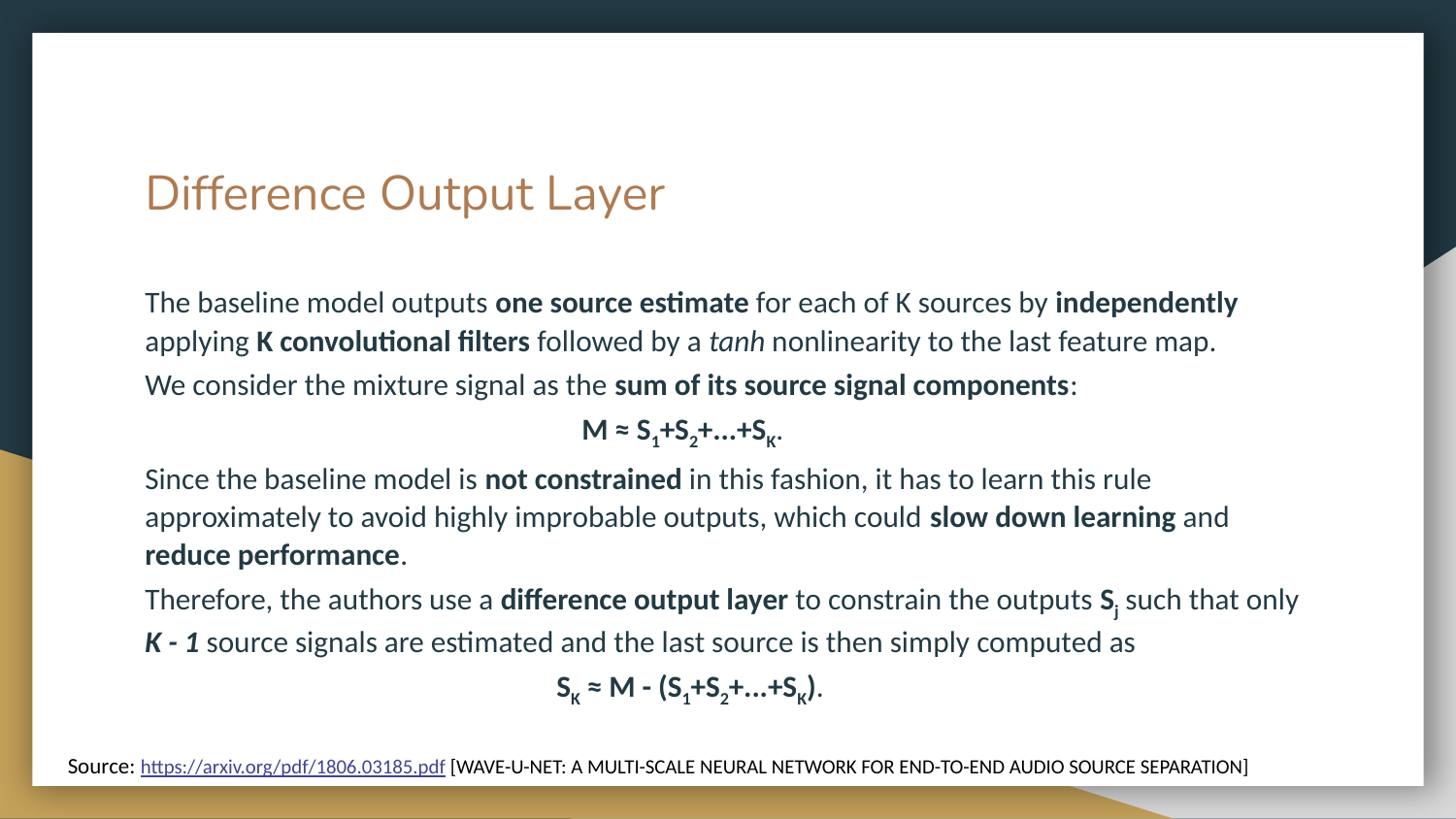

# Difference Output Layer
The baseline model outputs one source estimate for each of K sources by independently applying K convolutional filters followed by a tanh nonlinearity to the last feature map.
We consider the mixture signal as the sum of its source signal components:
M ≈ S1+S2+...+SK.
Since the baseline model is not constrained in this fashion, it has to learn this rule approximately to avoid highly improbable outputs, which could slow down learning and reduce performance.
Therefore, the authors use a difference output layer to constrain the outputs Sj such that only K - 1 source signals are estimated and the last source is then simply computed as
       SK ≈ M - (S1+S2+...+SK).

Source: https://arxiv.org/pdf/1806.03185.pdf [WAVE-U-NET: A MULTI-SCALE NEURAL NETWORK FOR END-TO-END AUDIO SOURCE SEPARATION]